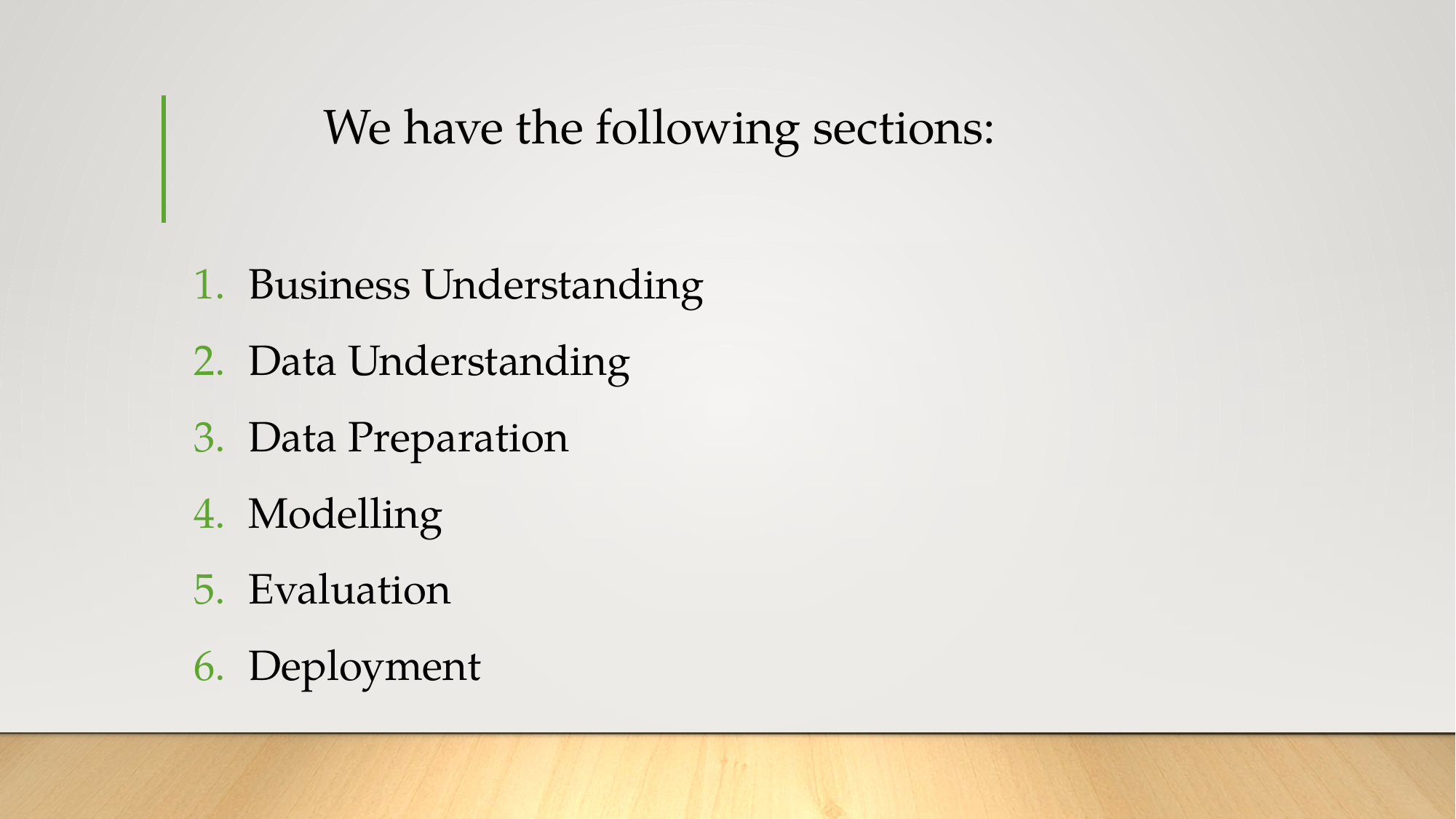

# We have the following sections:
Business Understanding
Data Understanding
Data Preparation
Modelling
Evaluation
Deployment